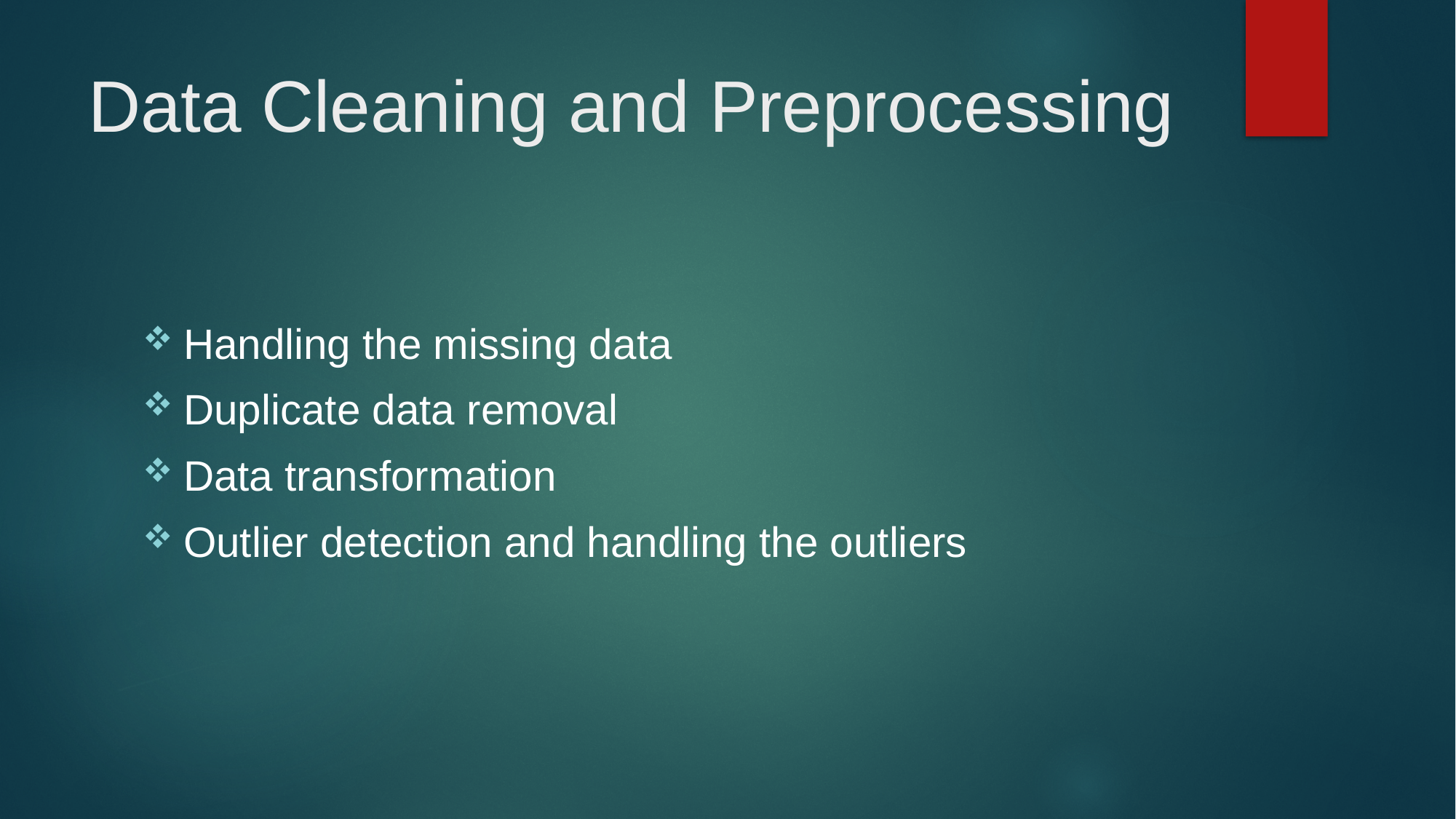

# Data Cleaning and Preprocessing

Handling the missing data
Duplicate data removal
Data transformation
Outlier detection and handling the outliers